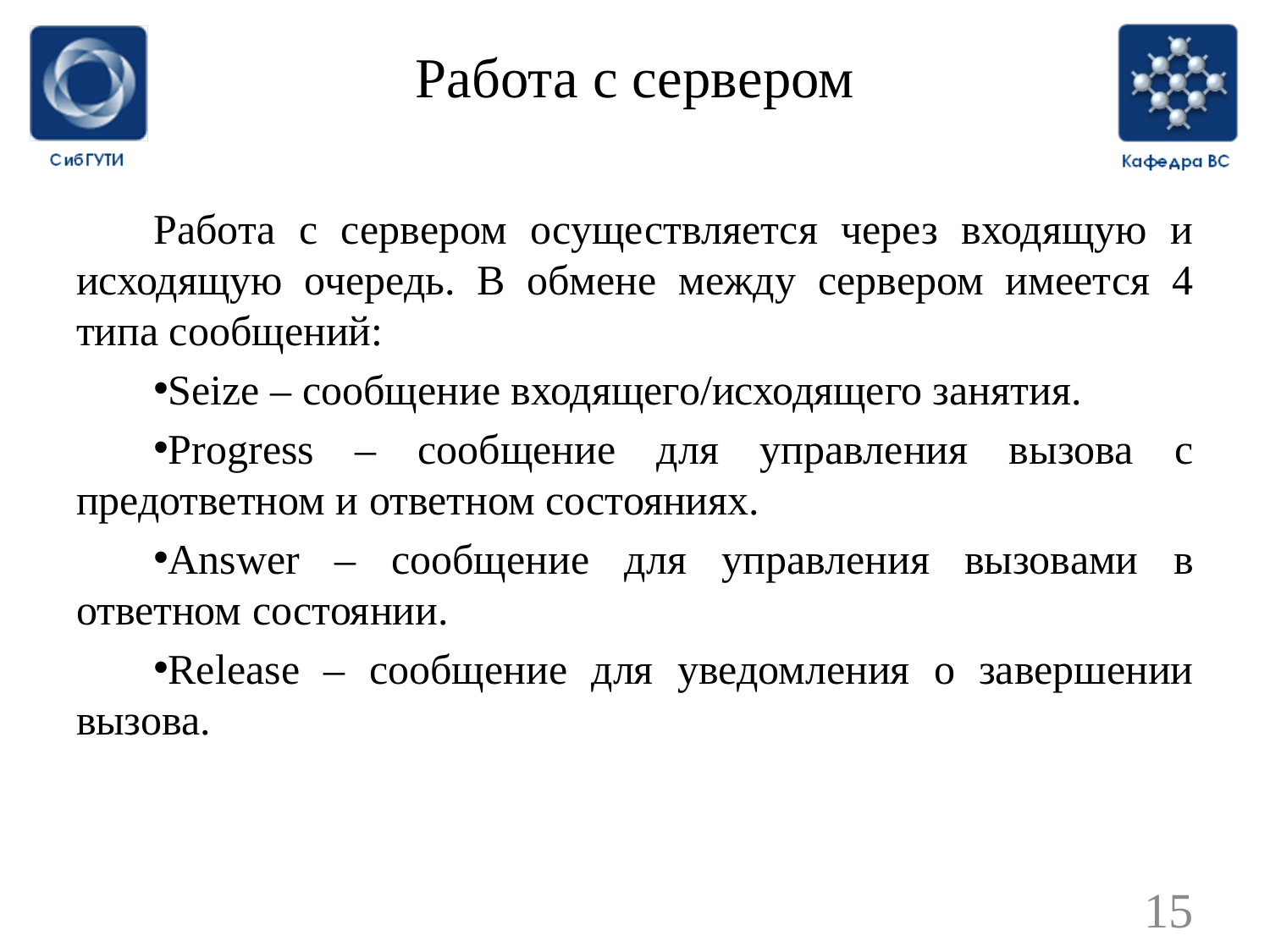

# Работа с сервером
Работа с сервером осуществляется через входящую и исходящую очередь. В обмене между сервером имеется 4 типа сообщений:
Seize – сообщение входящего/исходящего занятия.
Progress – сообщение для управления вызова с предответном и ответном состояниях.
Answer – сообщение для управления вызовами в ответном состоянии.
Release – сообщение для уведомления о завершении вызова.
15